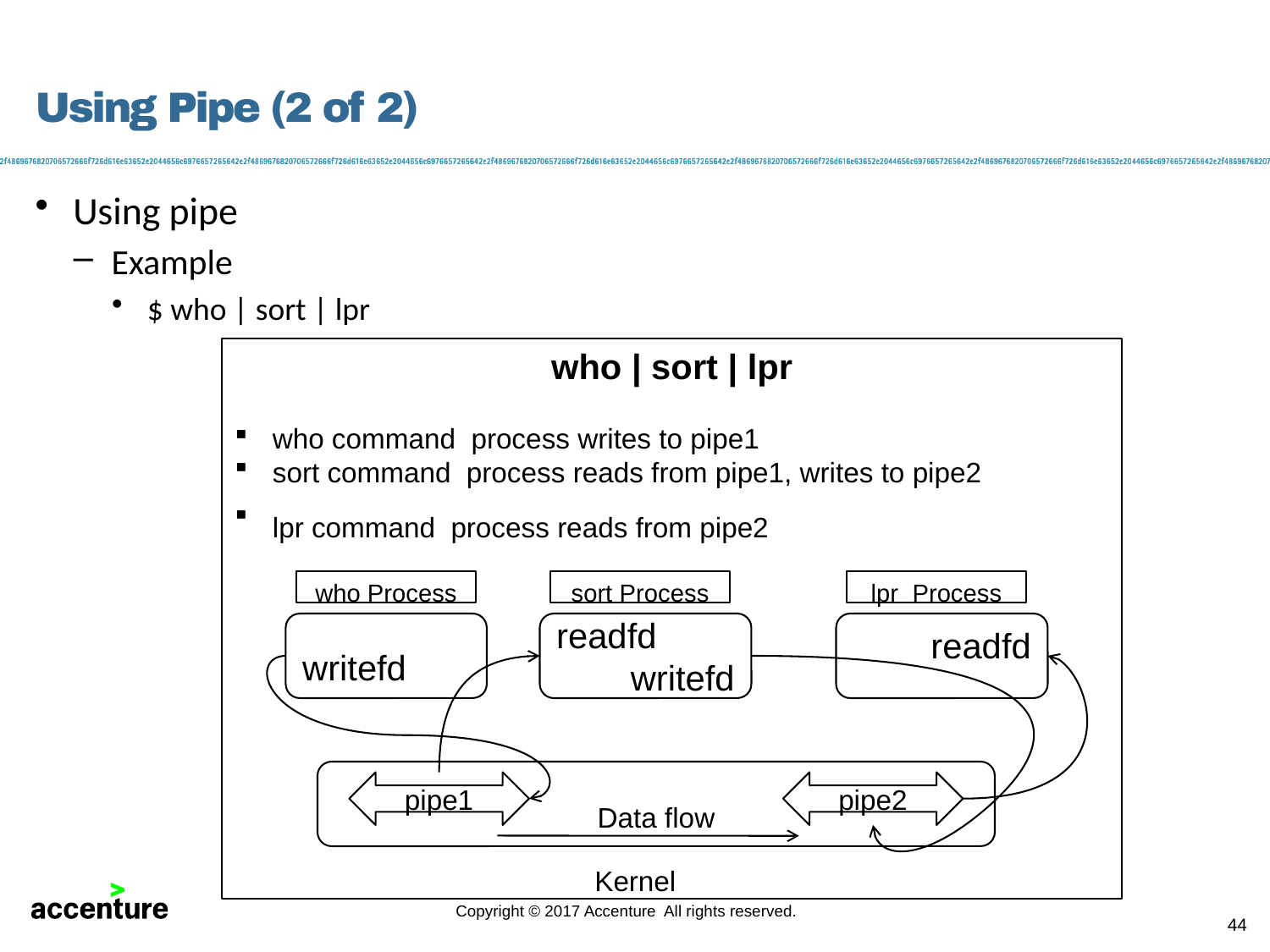

# Using Pipe (2 of 2)
Using pipe
Example
$ who | sort | lpr

who | sort | lpr

 who command  process writes to pipe1
 sort command  process reads from pipe1, writes to pipe2
 lpr command  process reads from pipe2
who Process
sort Process
lpr  Process
writefd
readfd
writefd
readfd

pipe1
pipe2
Data flow
Kernel

44